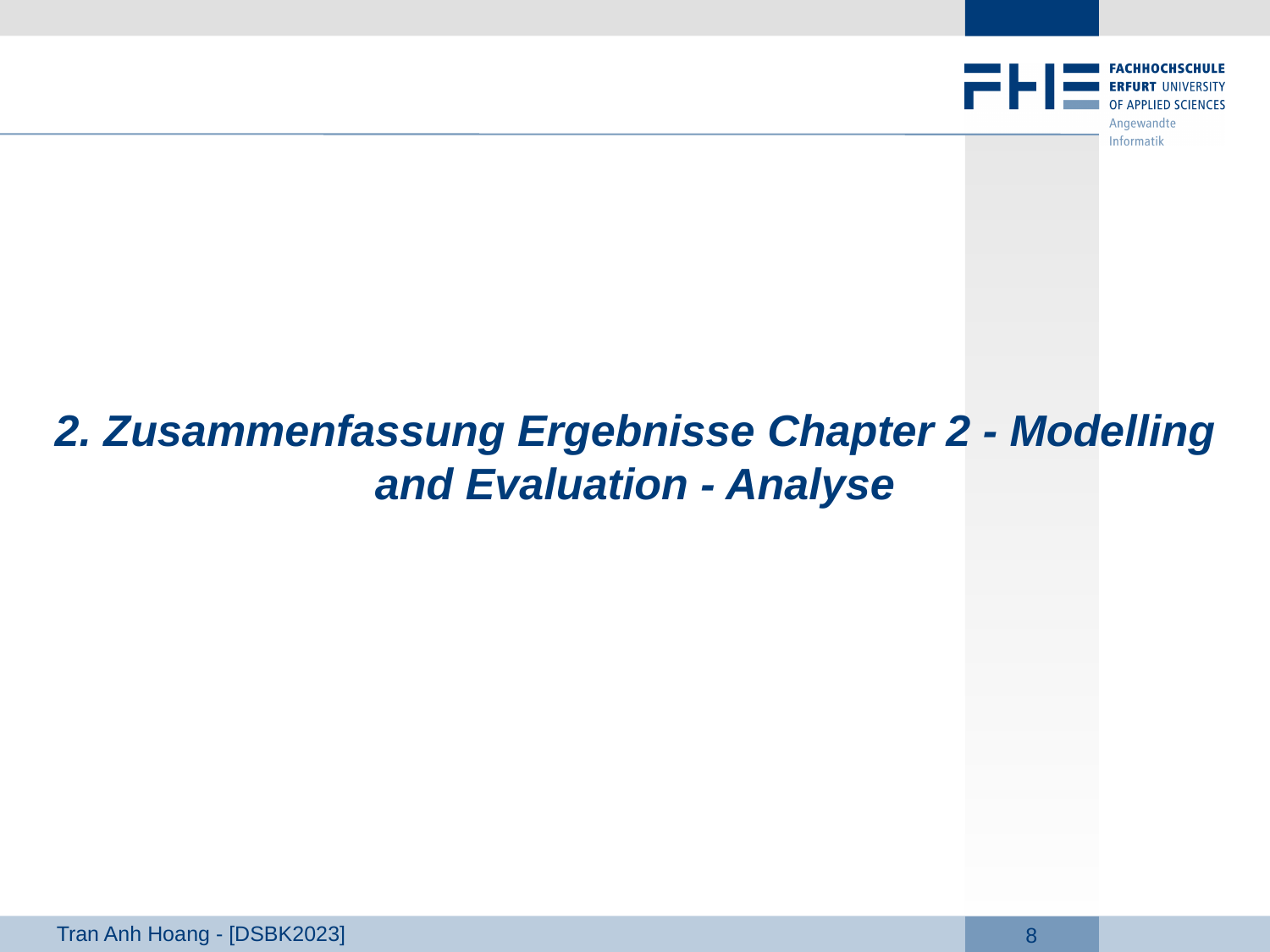

2. Zusammenfassung Ergebnisse Chapter 2 - Modelling and Evaluation - Analyse